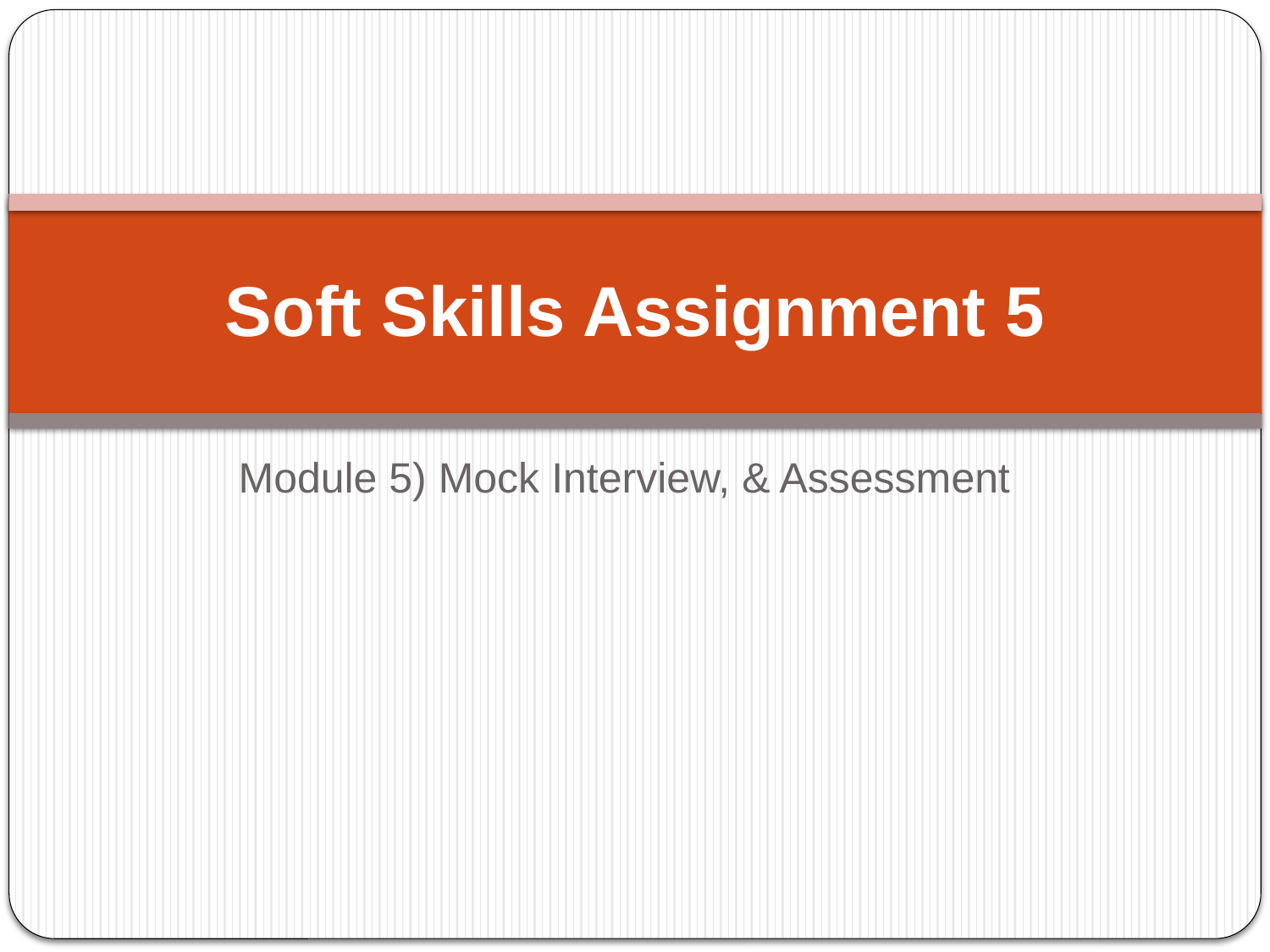

# Soft Skills Assignment 5
Module 5) Mock Interview, & Assessment